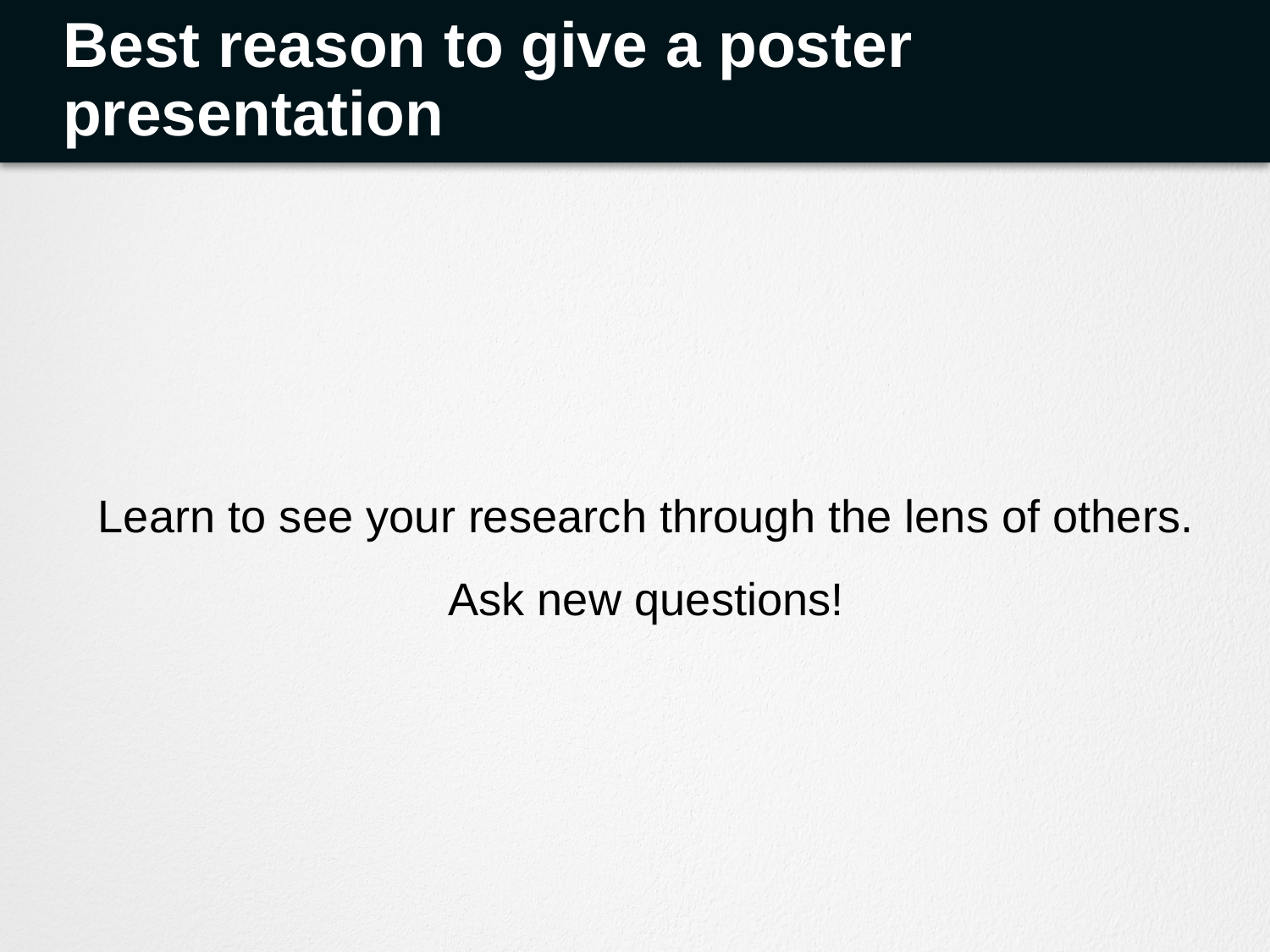

# Best reason to give a poster presentation

Learn to see your research through the lens of others. Ask new questions!